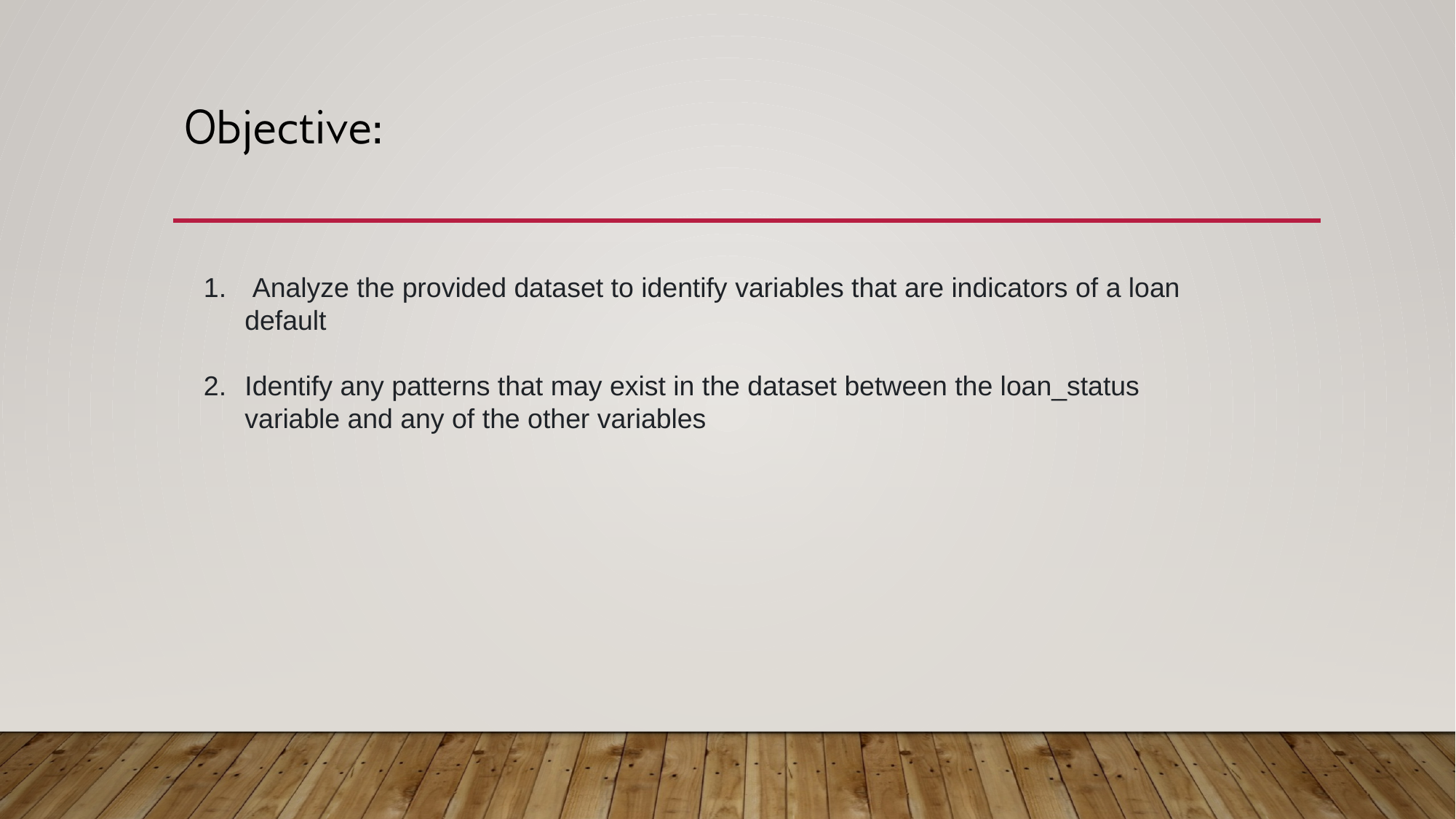

# Objective:
 Analyze the provided dataset to identify variables that are indicators of a loan default

Identify any patterns that may exist in the dataset between the loan_status variable and any of the other variables